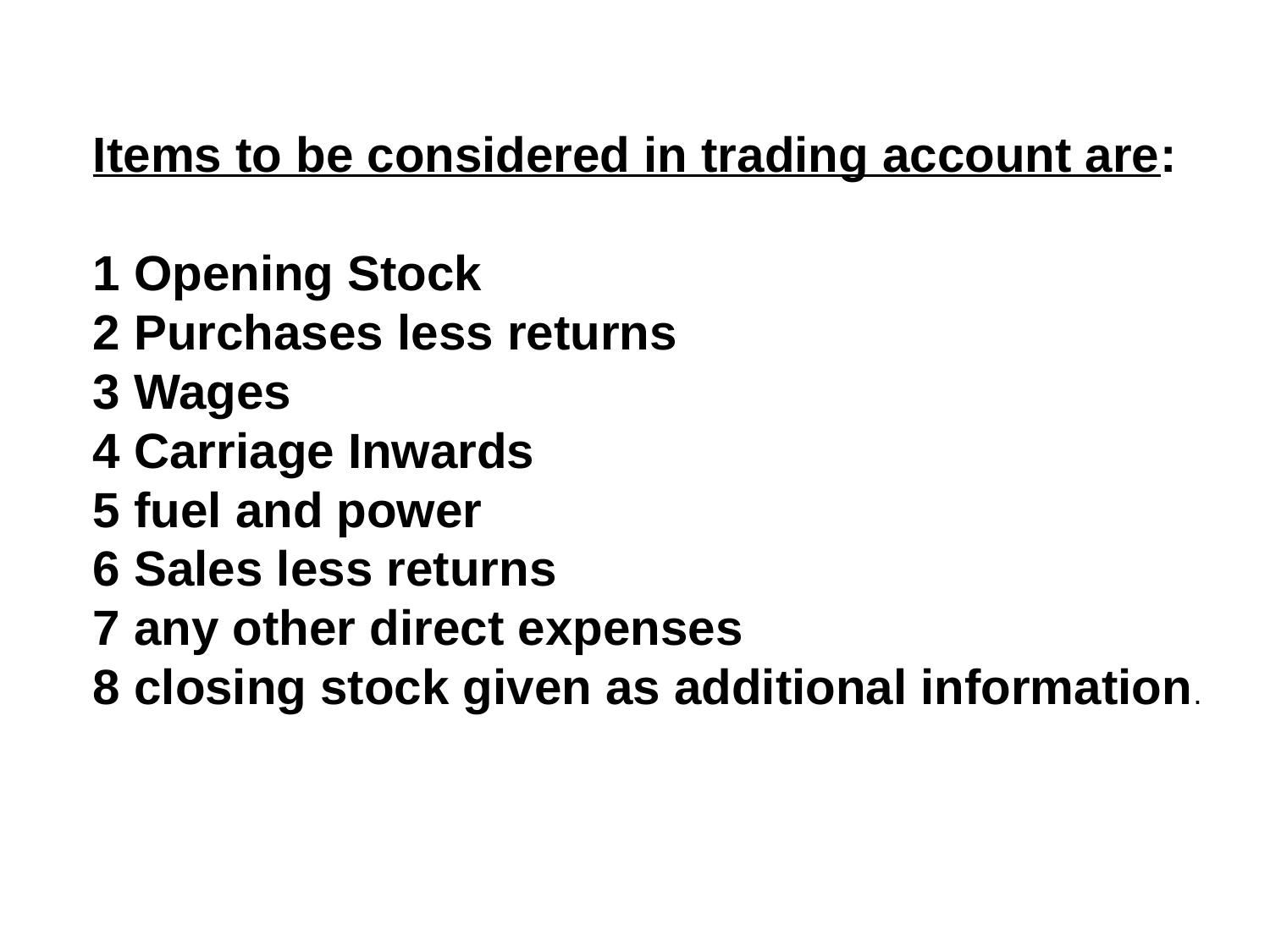

Items to be considered in trading account are:

1 Opening Stock
2 Purchases less returns
3 Wages
4 Carriage Inwards
5 fuel and power
6 Sales less returns
7 any other direct expenses
8 closing stock given as additional information.